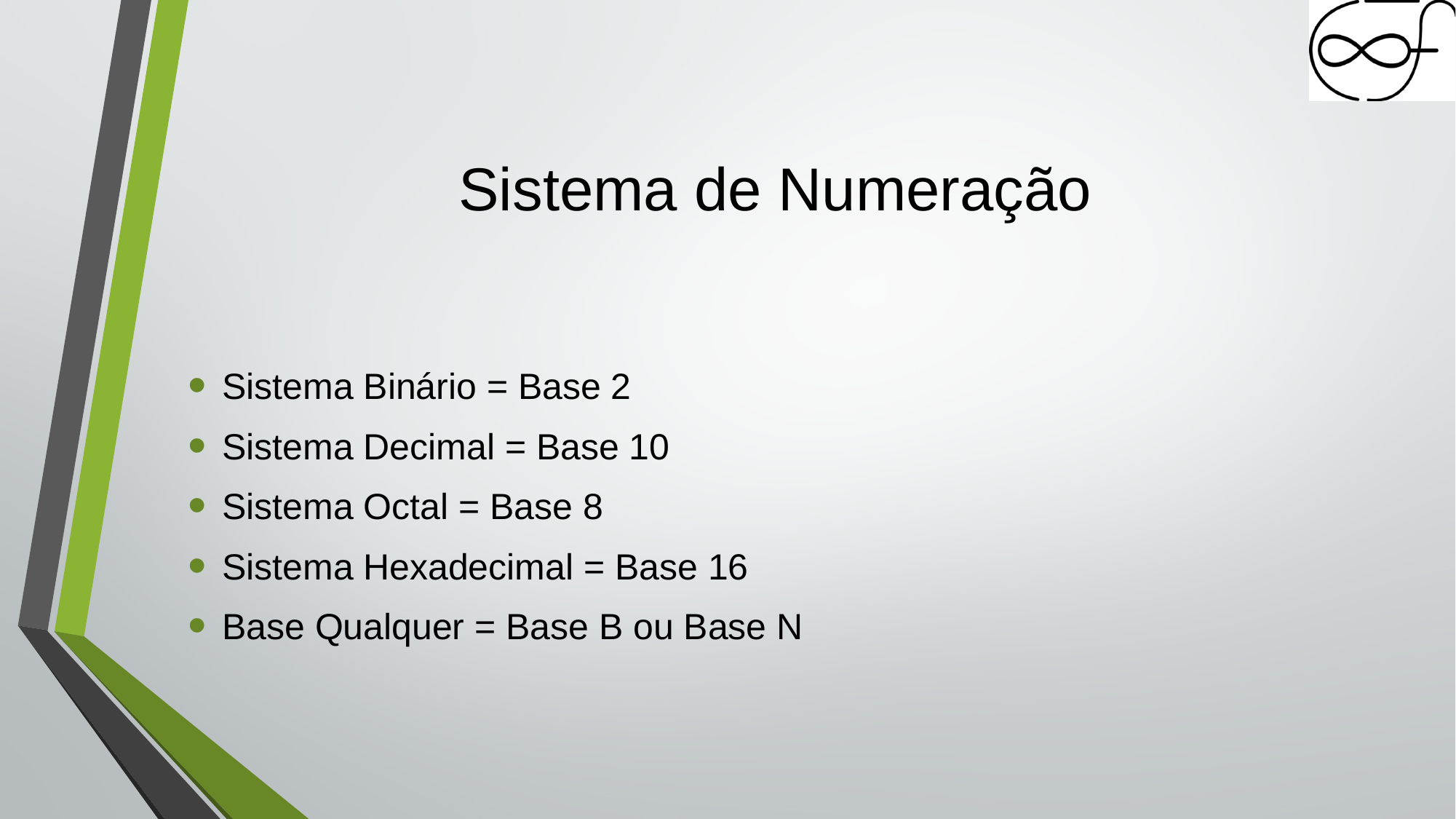

# Sistema de Numeração
Sistema Binário = Base 2
Sistema Decimal = Base 10
Sistema Octal = Base 8
Sistema Hexadecimal = Base 16
Base Qualquer = Base B ou Base N